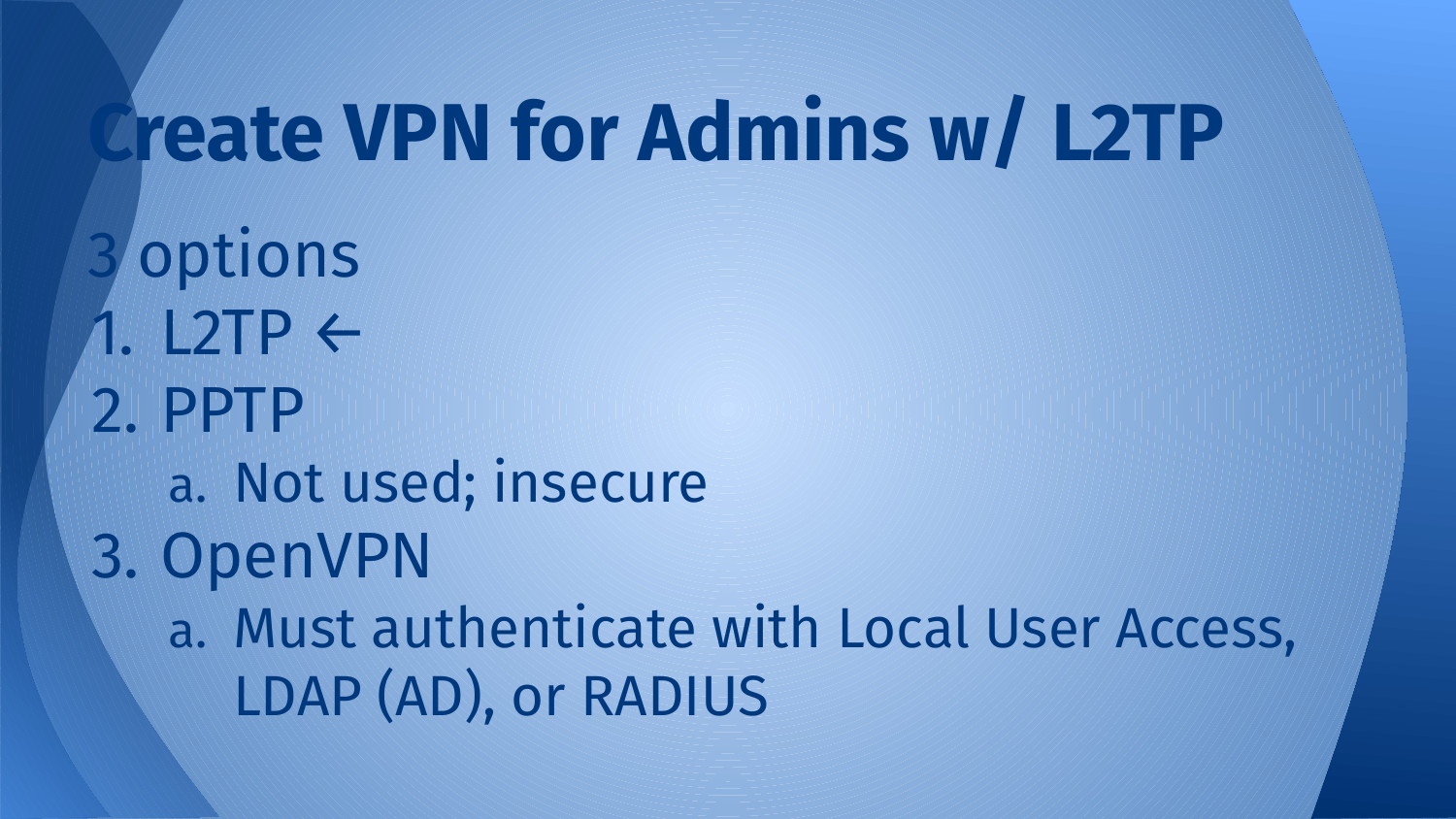

# Create VPN for Admins w/ L2TP
3 options
L2TP ←
PPTP
Not used; insecure
OpenVPN
Must authenticate with Local User Access, LDAP (AD), or RADIUS